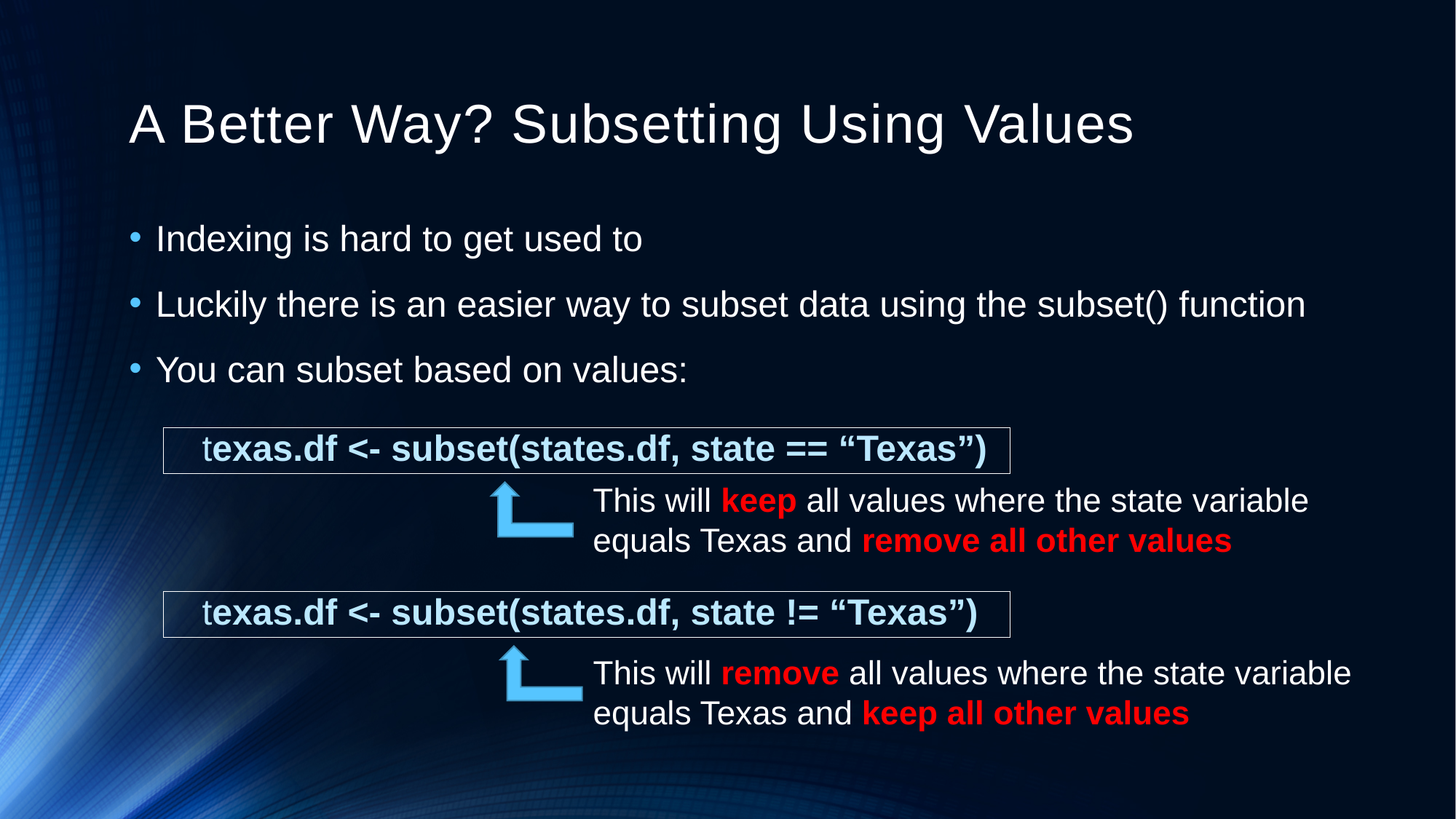

# A Better Way? Subsetting Using Values
Indexing is hard to get used to
Luckily there is an easier way to subset data using the subset() function
You can subset based on values:

texas.df <- subset(states.df, state == “Texas”)
This will keep all values where the state variable equals Texas and remove all other values

texas.df <- subset(states.df, state != “Texas”)

This will remove all values where the state variable equals Texas and keep all other values